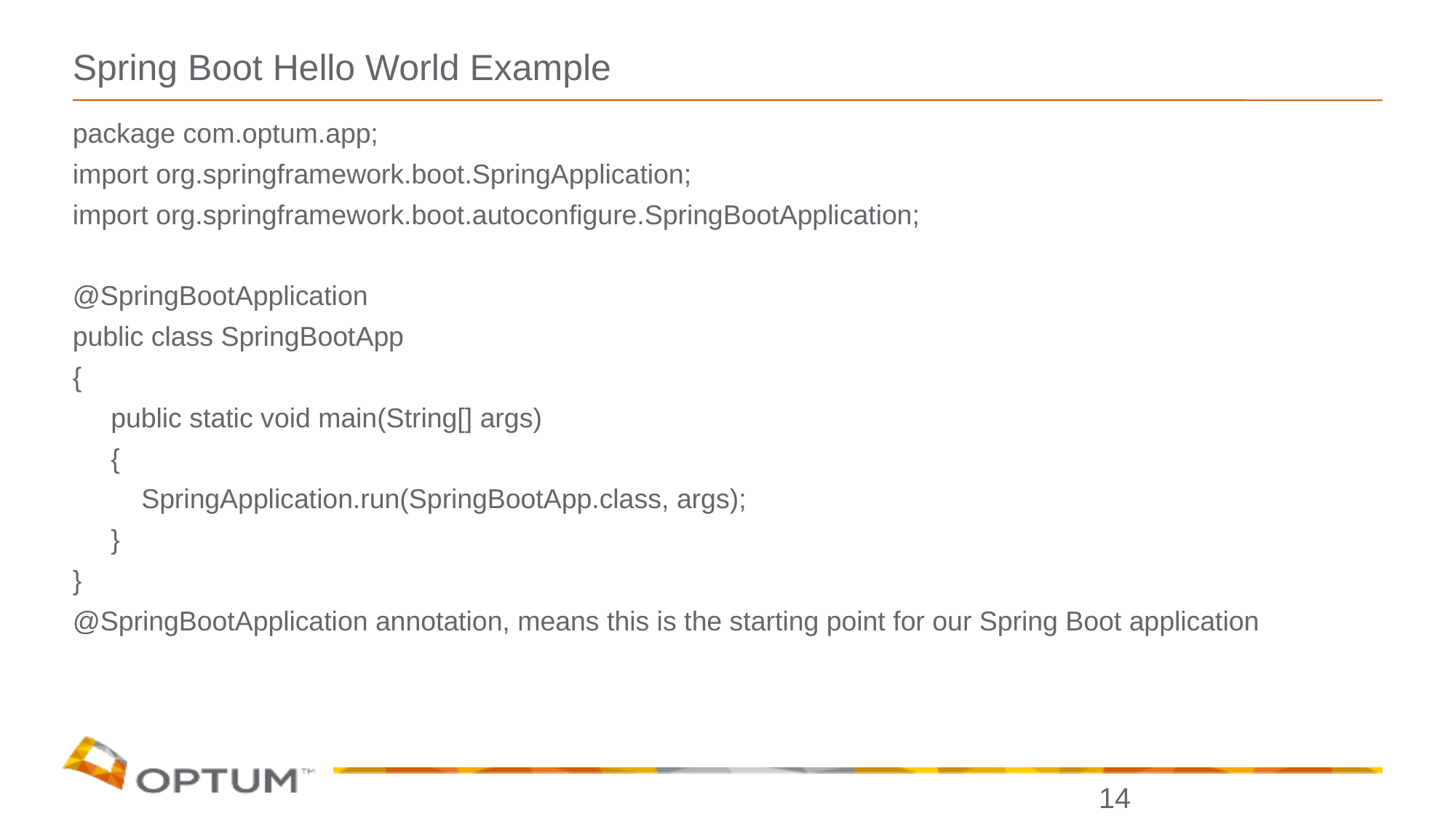

# Spring Boot Hello World Example
package com.optum.app;
import org.springframework.boot.SpringApplication;
import org.springframework.boot.autoconfigure.SpringBootApplication;

@SpringBootApplication
public class SpringBootApp
{
     public static void main(String[] args)
     {
         SpringApplication.run(SpringBootApp.class, args);
     }
}
@SpringBootApplication annotation, means this is the starting point for our Spring Boot application
14